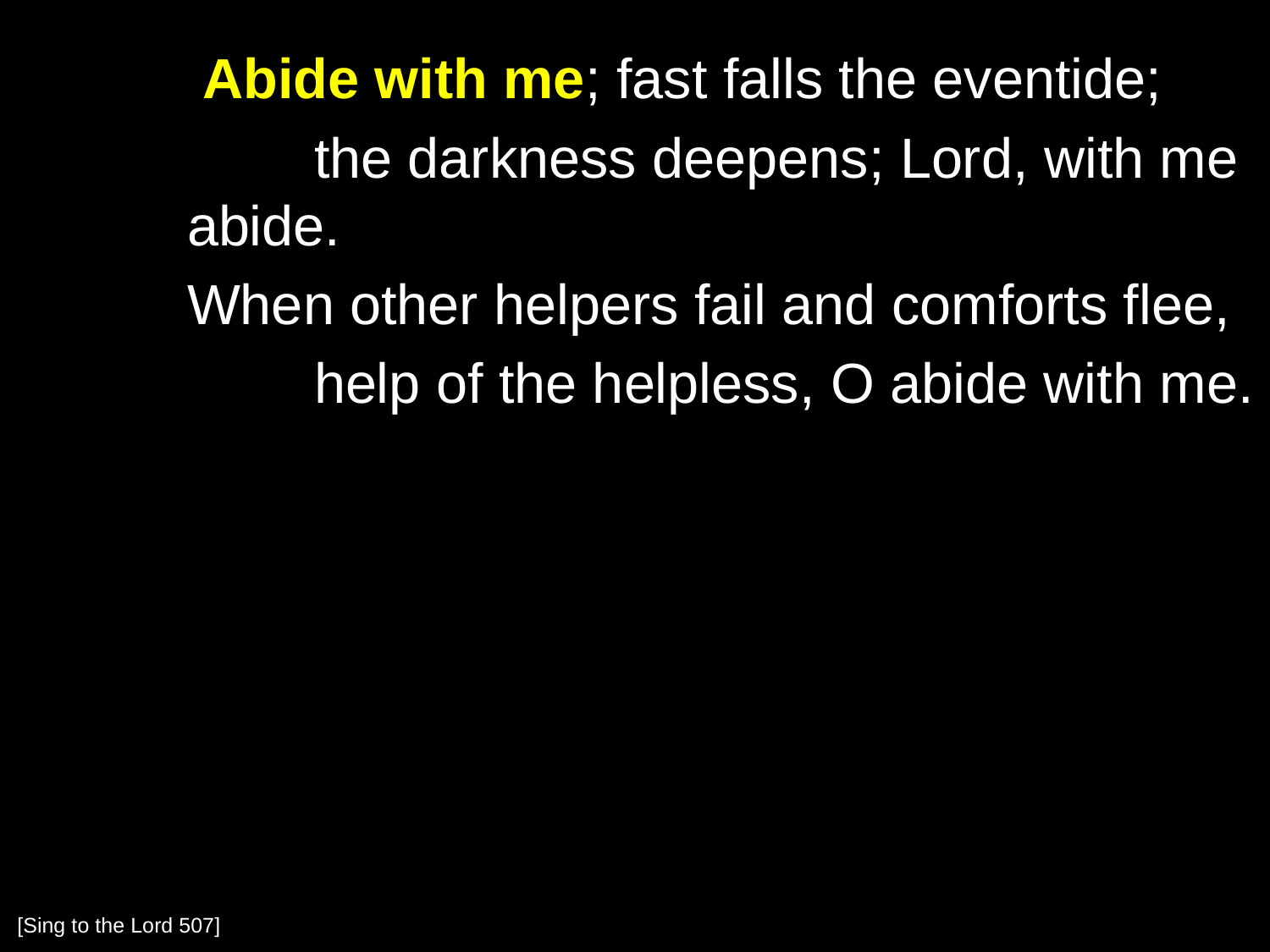

Abide with me; fast falls the eventide;
		the darkness deepens; Lord, with me abide.
	When other helpers fail and comforts flee,
		help of the helpless, O abide with me.
[Sing to the Lord 507]